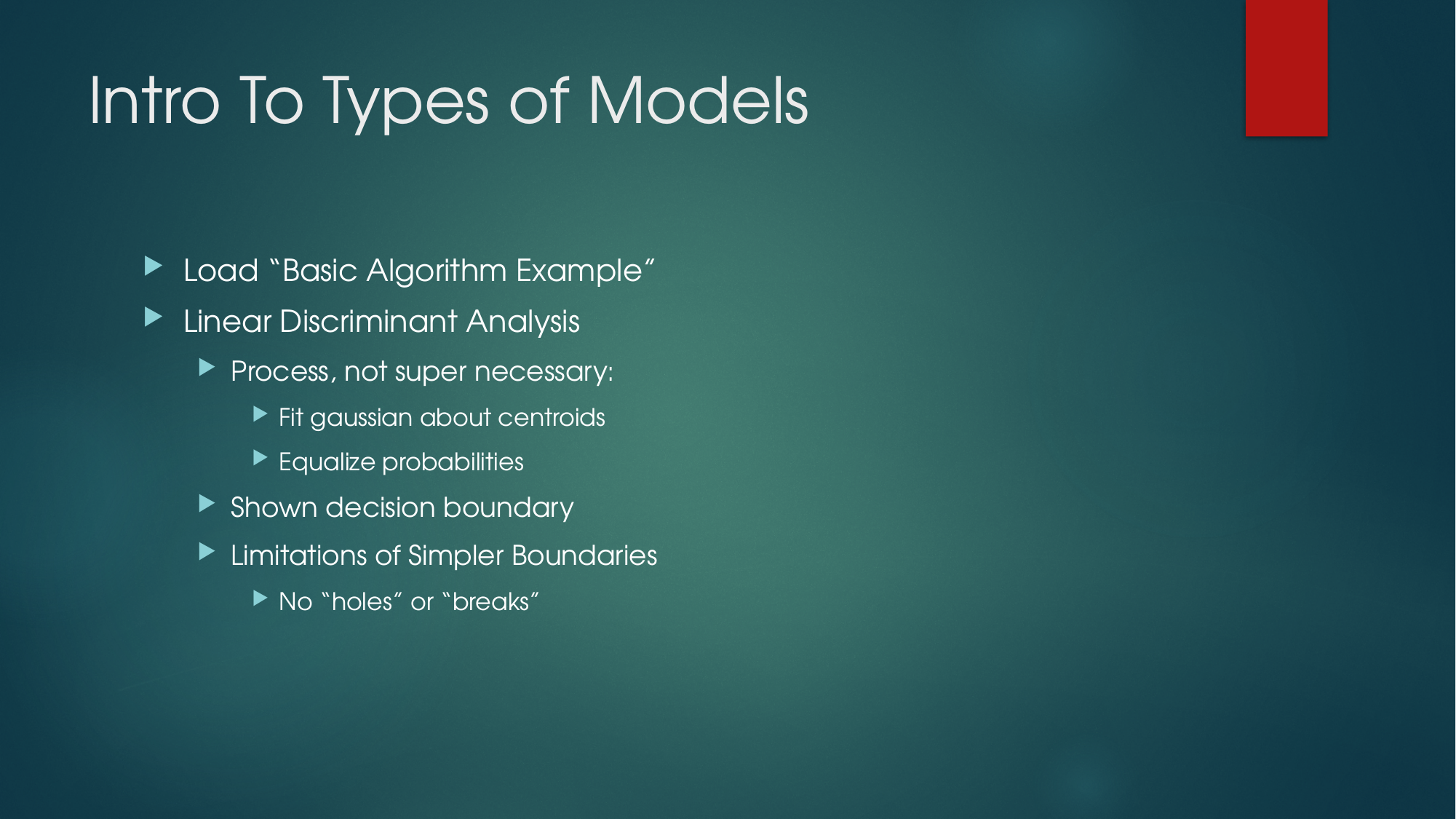

# Intro To Types of Models
Load “Basic Algorithm Example”
Linear Discriminant Analysis
Process, not super necessary:
Fit gaussian about centroids
Equalize probabilities
Shown decision boundary
Limitations of Simpler Boundaries
No “holes” or “breaks”